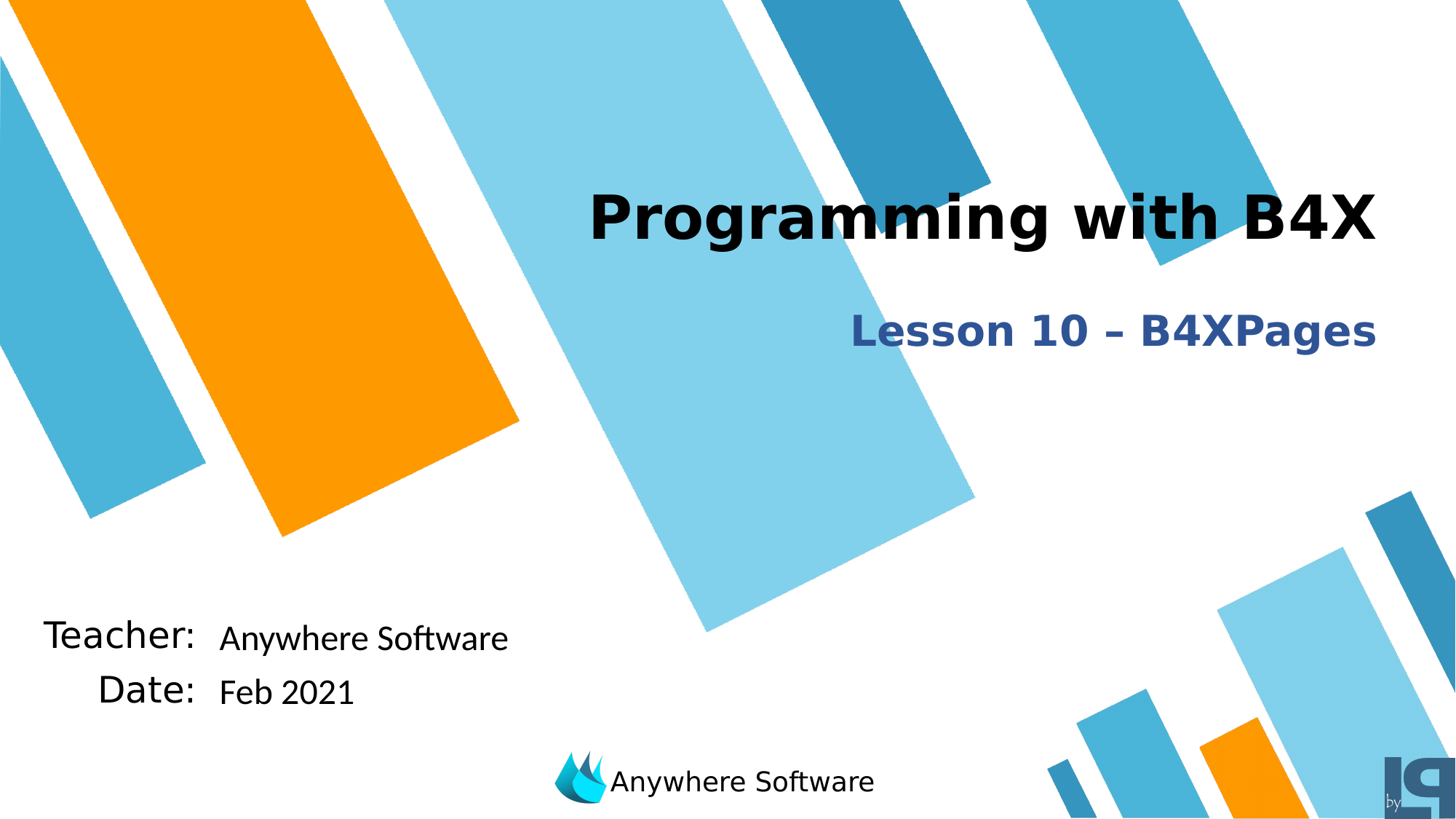

# Programming with B4X
Lesson 10 – B4XPages
Anywhere Software
Feb 2021